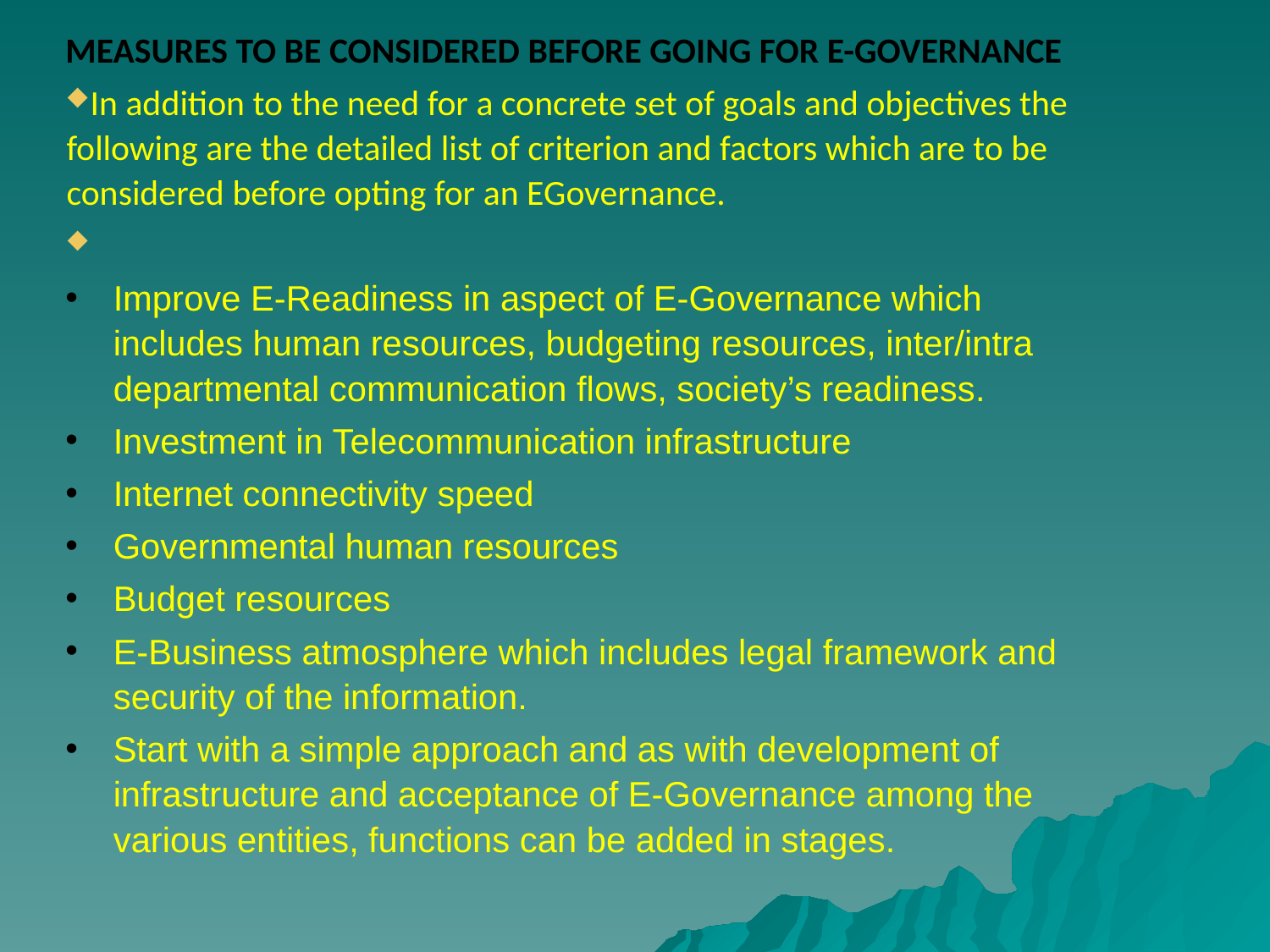

# MEASURES TO BE CONSIDERED BEFORE GOING FOR E-GOVERNANCE
In addition to the need for a concrete set of goals and objectives the following are the detailed list of criterion and factors which are to be considered before opting for an EGovernance.

Improve E-Readiness in aspect of E-Governance which includes human resources, budgeting resources, inter/intra departmental communication flows, society’s readiness.
Investment in Telecommunication infrastructure
Internet connectivity speed
Governmental human resources
Budget resources
E-Business atmosphere which includes legal framework and security of the information.
Start with a simple approach and as with development of infrastructure and acceptance of E-Governance among the various entities, functions can be added in stages.